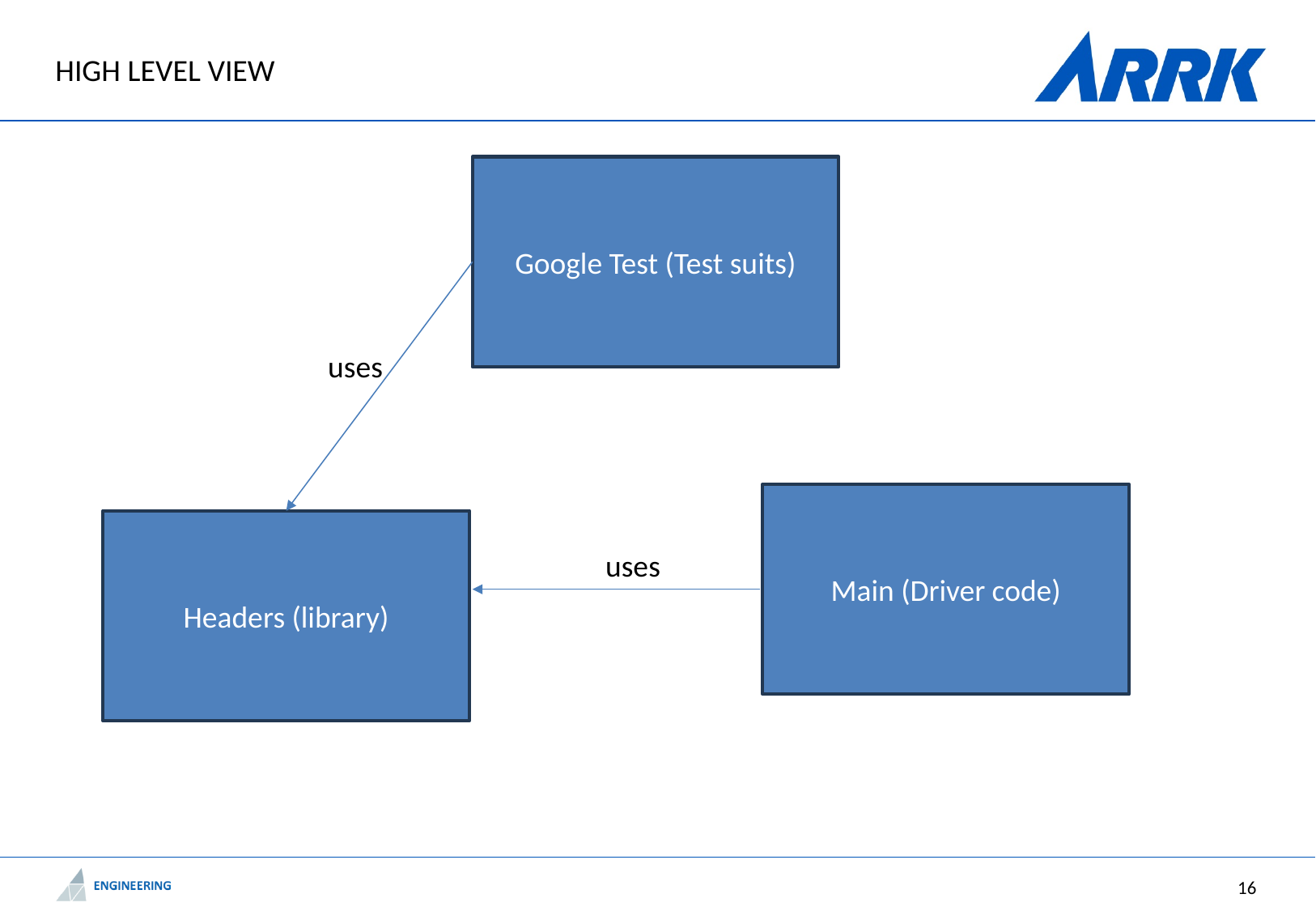

# High Level View
Google Test (Test suits)
uses
Main (Driver code)
Headers (library)
uses